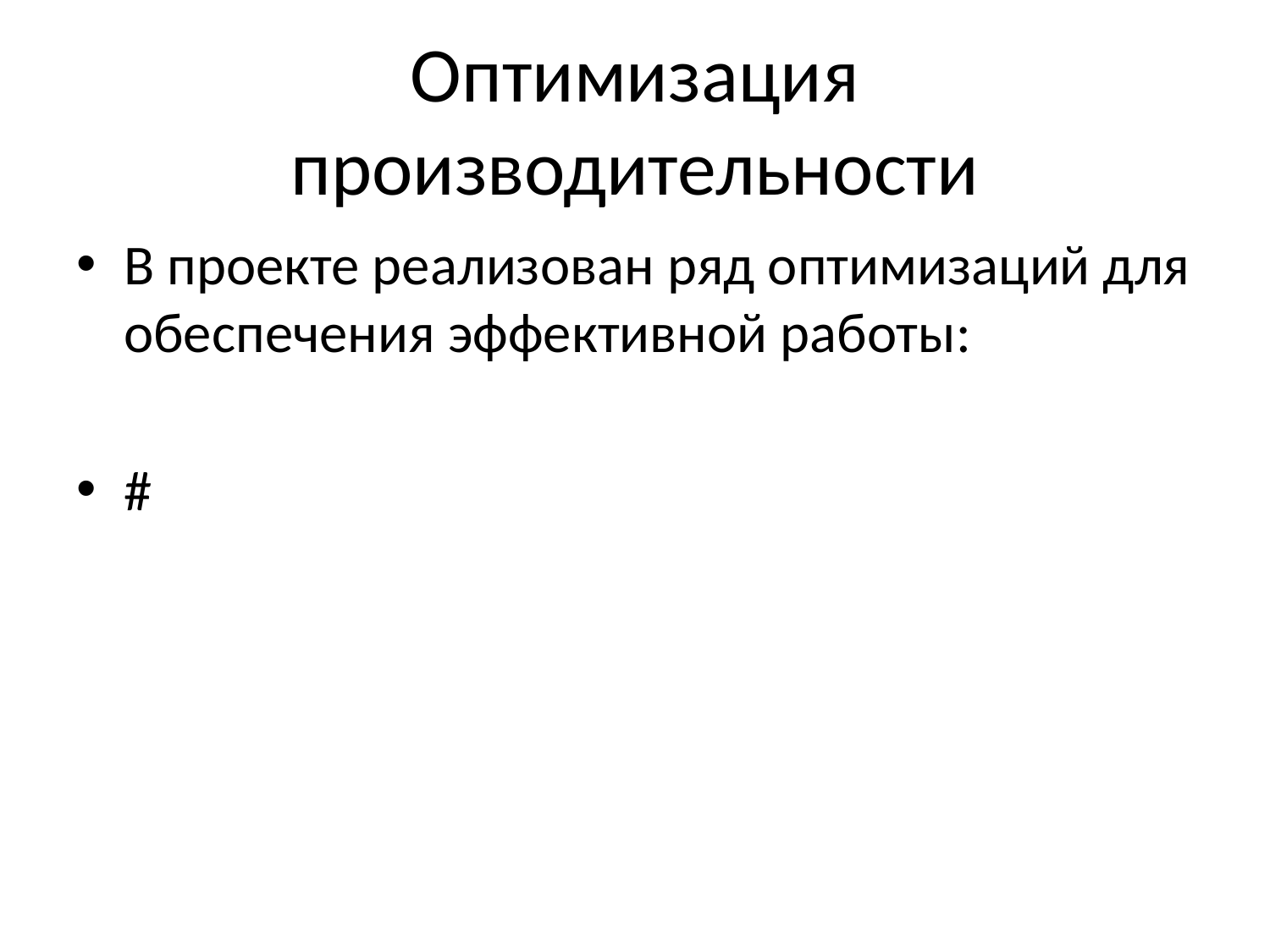

# Оптимизация производительности
В проекте реализован ряд оптимизаций для обеспечения эффективной работы:

#